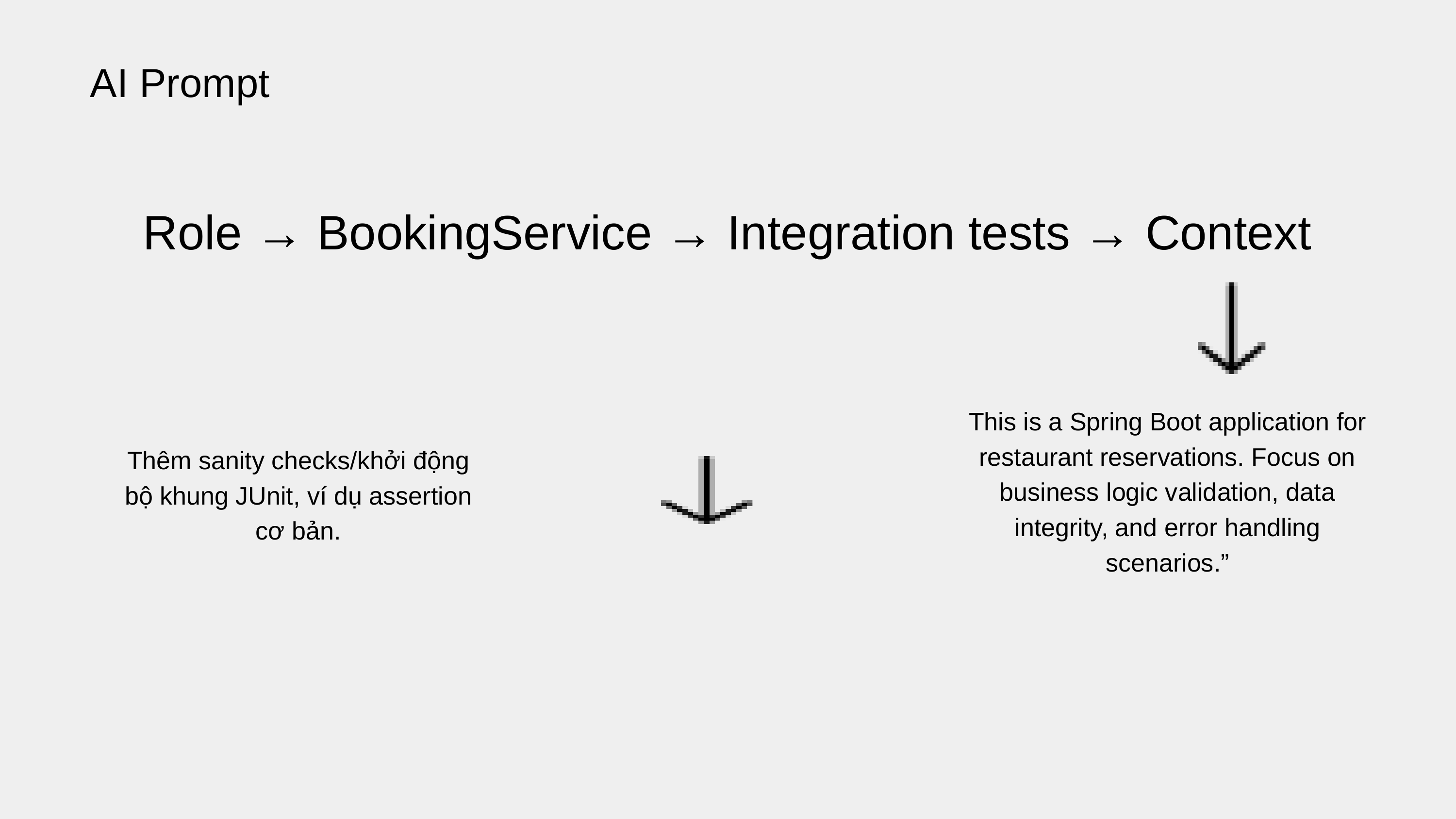

AI Prompt
Role → BookingService → Integration tests → Context

This is a Spring Boot application for restaurant reservations. Focus on business logic validation, data integrity, and error handling scenarios.”
Thêm sanity checks/khởi động bộ khung JUnit, ví dụ assertion cơ bản.